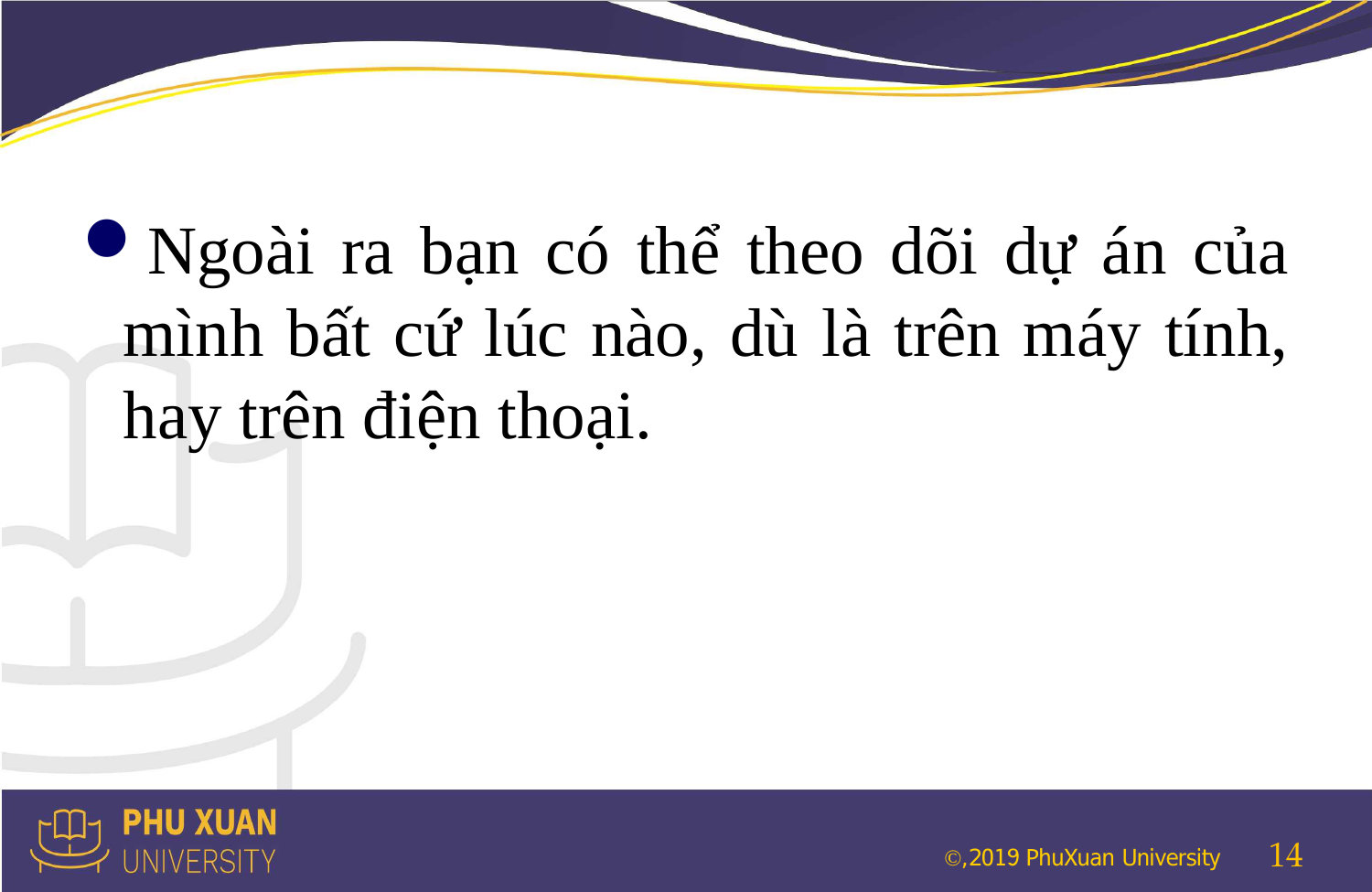

#
Ngoài ra bạn có thể theo dõi dự án của mình bất cứ lúc nào, dù là trên máy tính, hay trên điện thoại.

14